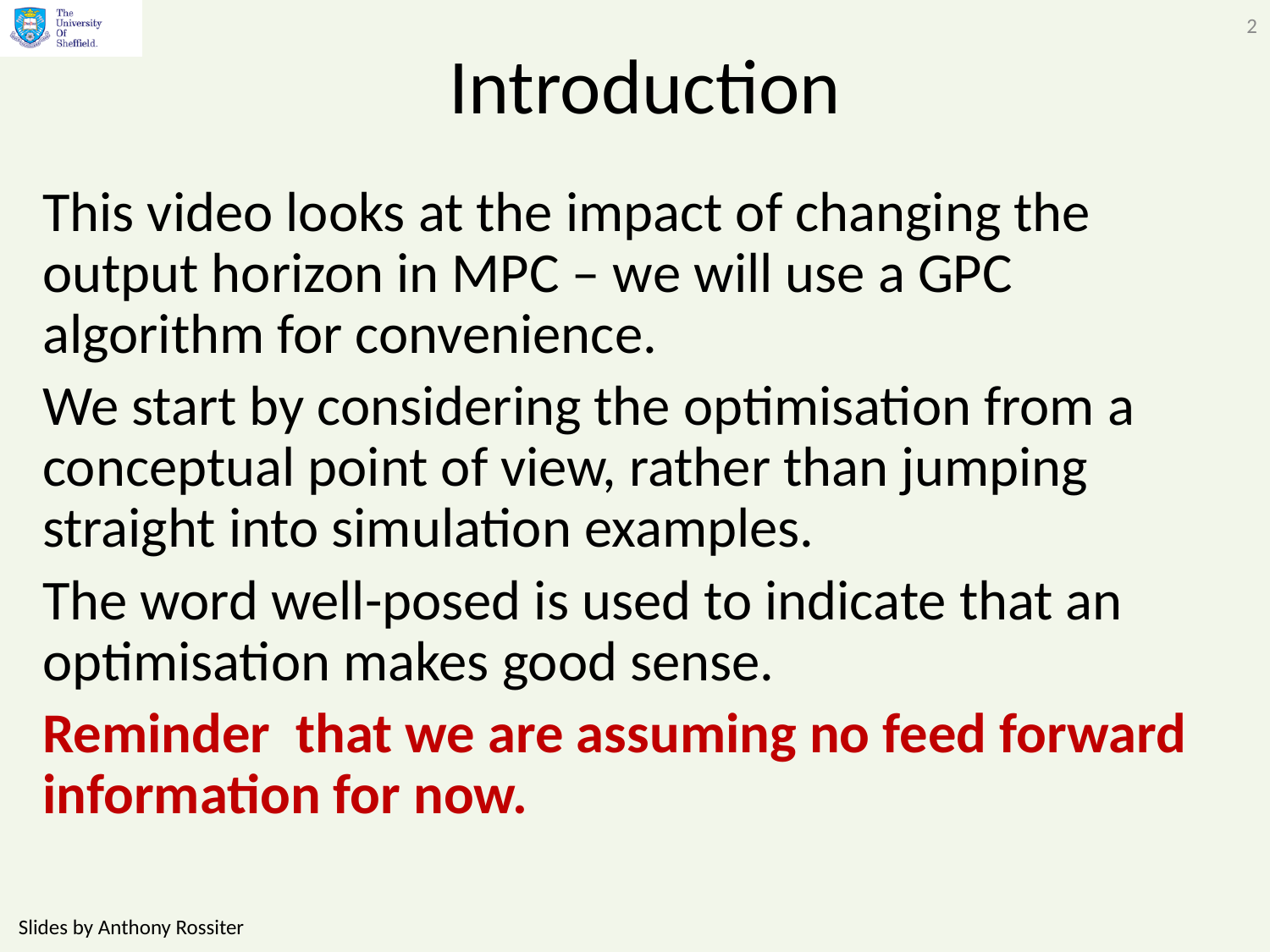

2
# Introduction
This video looks at the impact of changing the output horizon in MPC – we will use a GPC algorithm for convenience.
We start by considering the optimisation from a conceptual point of view, rather than jumping straight into simulation examples.
The word well-posed is used to indicate that an optimisation makes good sense.
Reminder  that we are assuming no feed forward information for now.
Slides by Anthony Rossiter